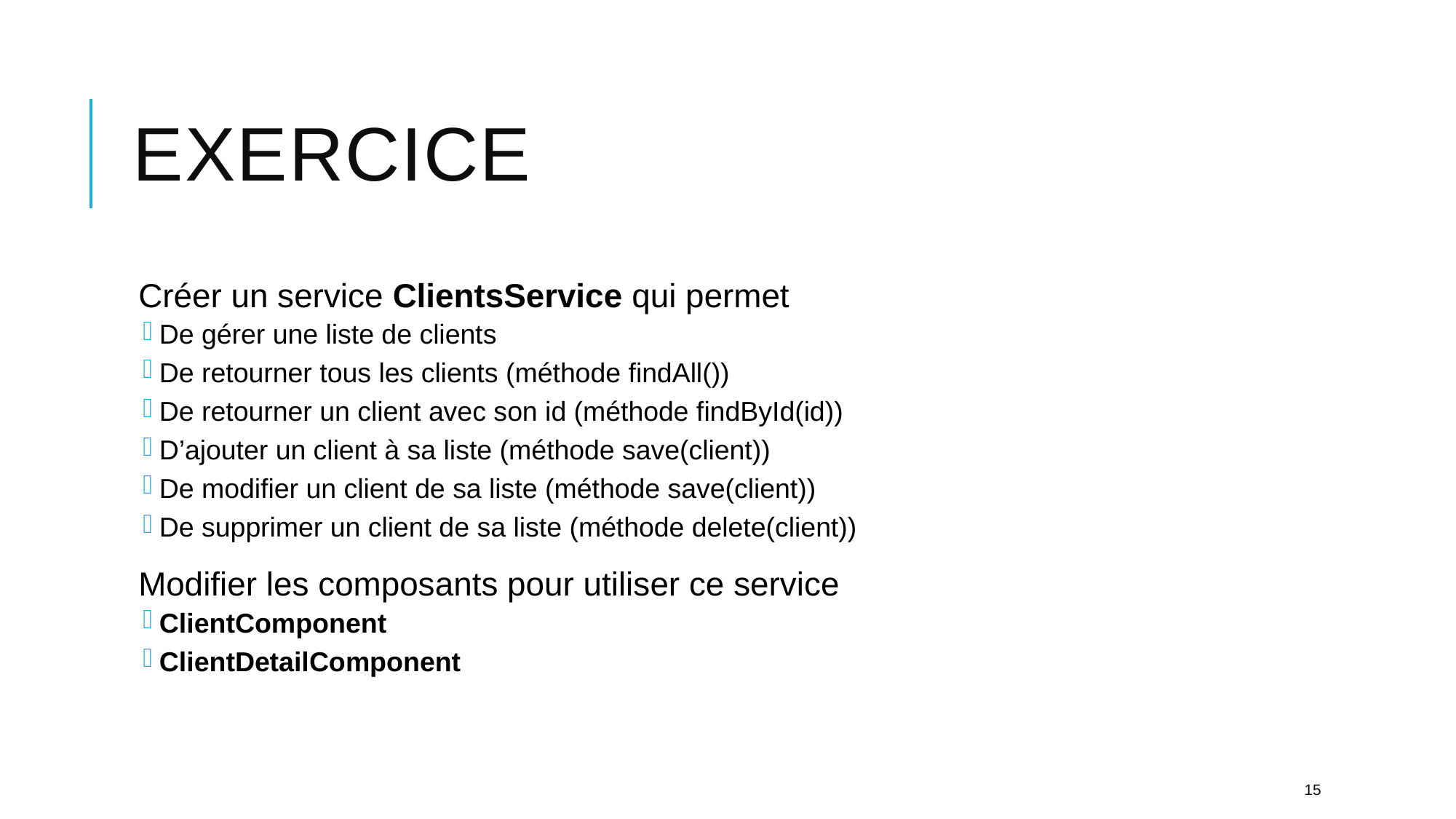

# Exercice
Créer un service ClientsService qui permet
De gérer une liste de clients
De retourner tous les clients (méthode findAll())
De retourner un client avec son id (méthode findById(id))
D’ajouter un client à sa liste (méthode save(client))
De modifier un client de sa liste (méthode save(client))
De supprimer un client de sa liste (méthode delete(client))
Modifier les composants pour utiliser ce service
ClientComponent
ClientDetailComponent
15